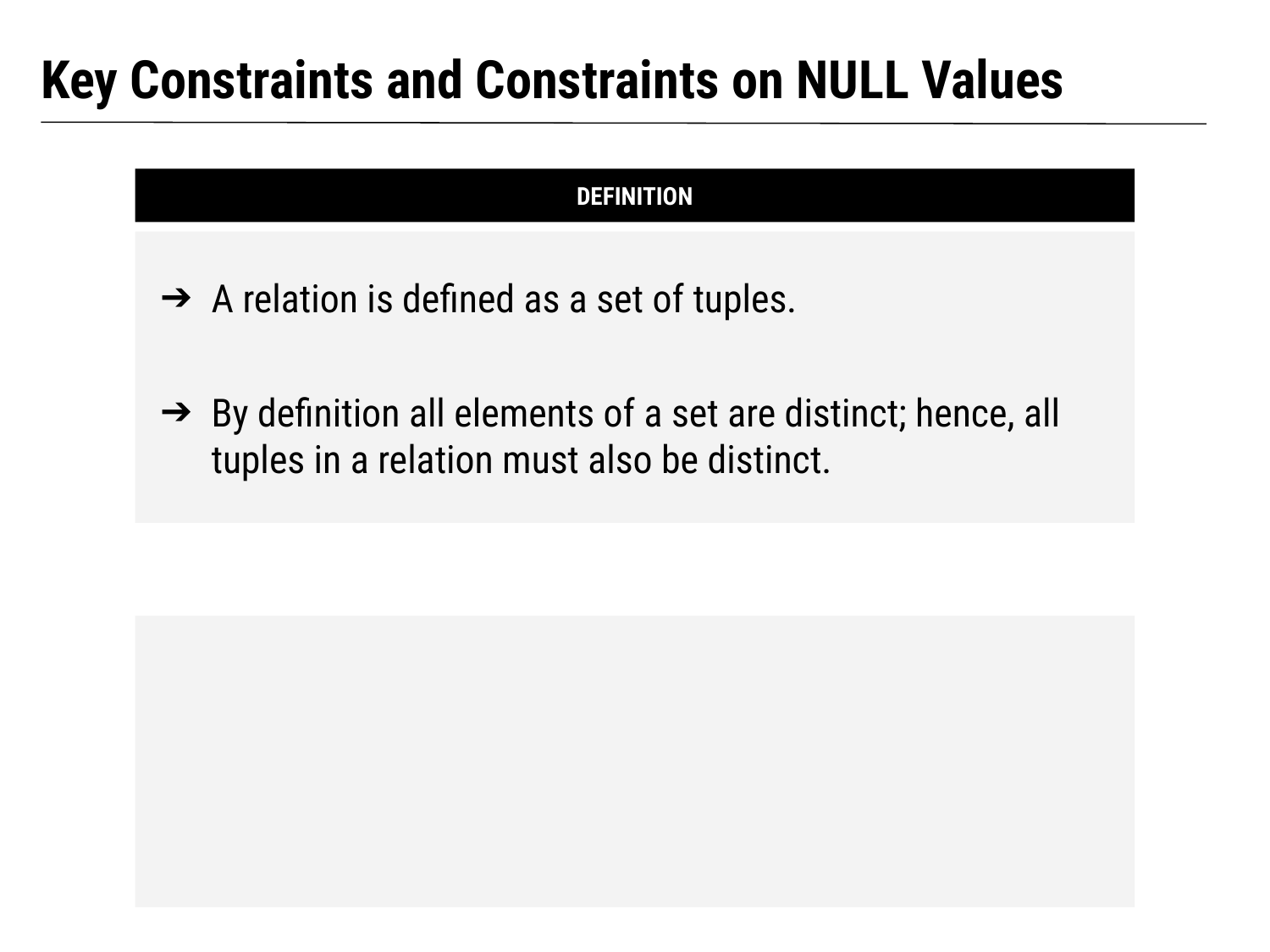

# Key Constraints and Constraints on NULL Values
DEFINITION
A relation is defined as a set of tuples.

By definition all elements of a set are distinct; hence, all tuples in a relation must also be distinct.